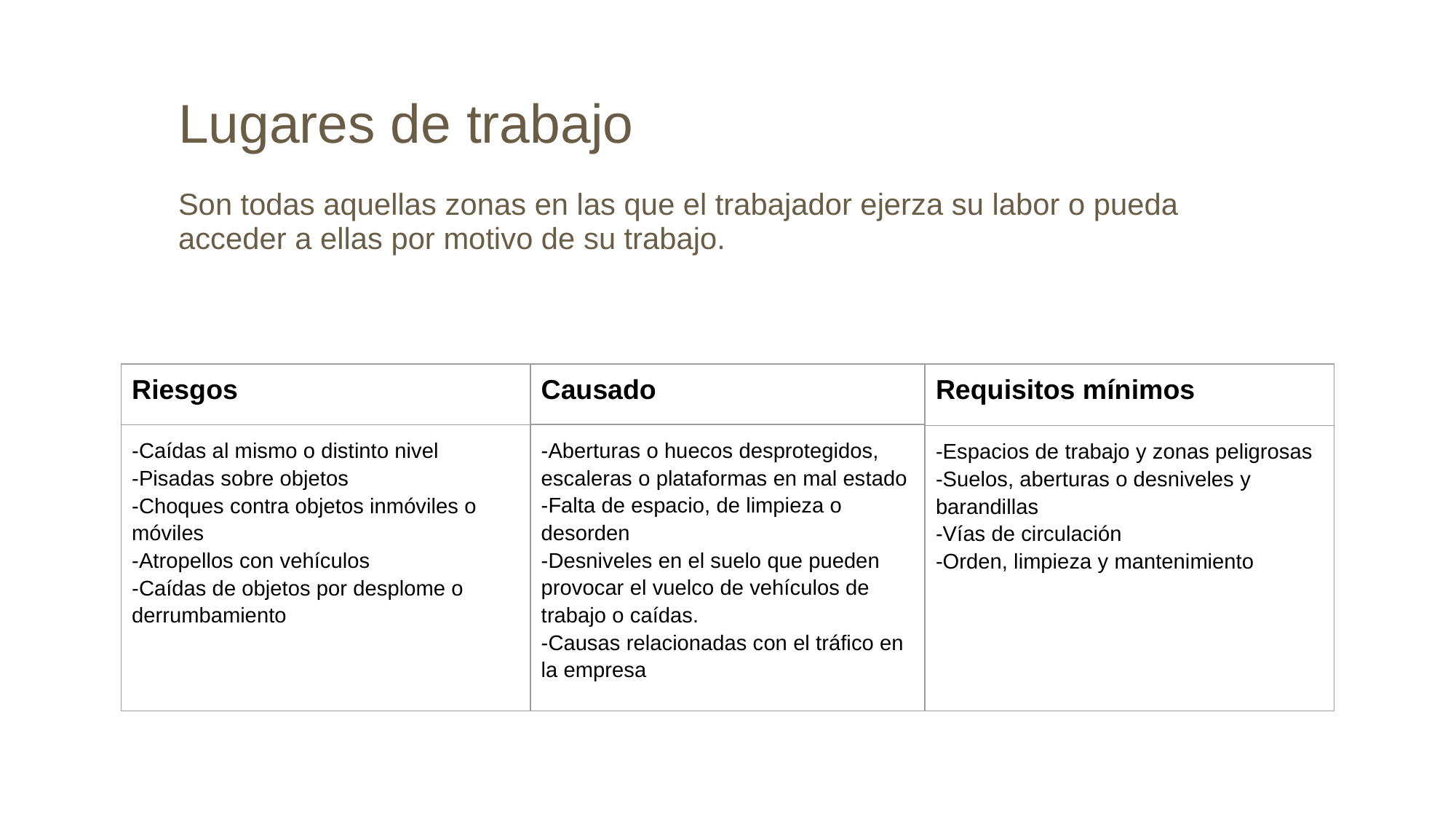

# Lugares de trabajo
Son todas aquellas zonas en las que el trabajador ejerza su labor o pueda acceder a ellas por motivo de su trabajo.
| Riesgos |
| --- |
| -Caídas al mismo o distinto nivel -Pisadas sobre objetos -Choques contra objetos inmóviles o móviles -Atropellos con vehículos -Caídas de objetos por desplome o derrumbamiento |
| Causado |
| --- |
| -Aberturas o huecos desprotegidos, escaleras o plataformas en mal estado -Falta de espacio, de limpieza o desorden -Desniveles en el suelo que pueden provocar el vuelco de vehículos de trabajo o caídas. -Causas relacionadas con el tráfico en la empresa |
| Requisitos mínimos |
| --- |
| -Espacios de trabajo y zonas peligrosas -Suelos, aberturas o desniveles y barandillas -Vías de circulación -Orden, limpieza y mantenimiento |